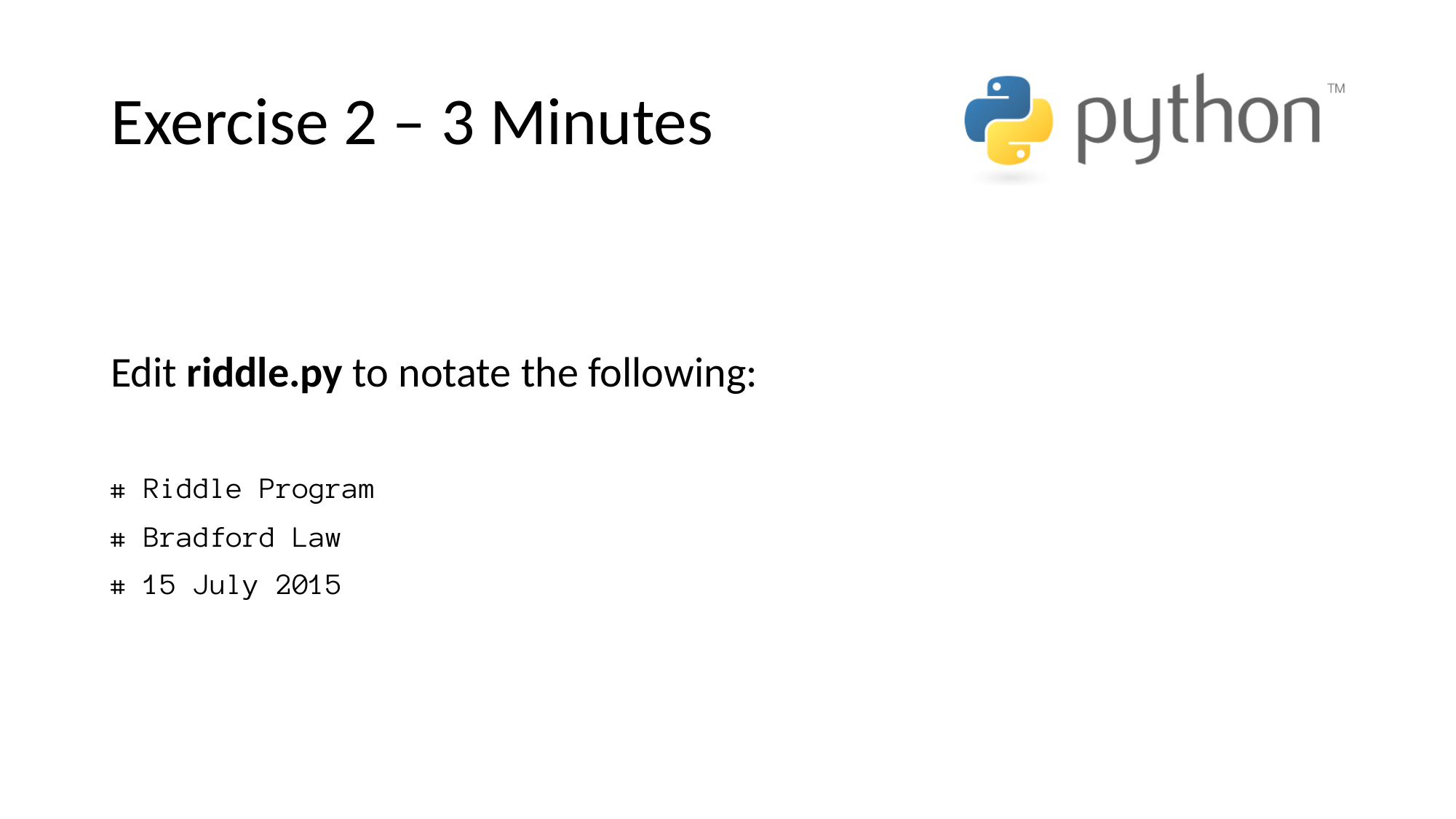

# Exercise 2 – 3 Minutes
Edit riddle.py to notate the following:

# Riddle Program
# Bradford Law
# 15 July 2015